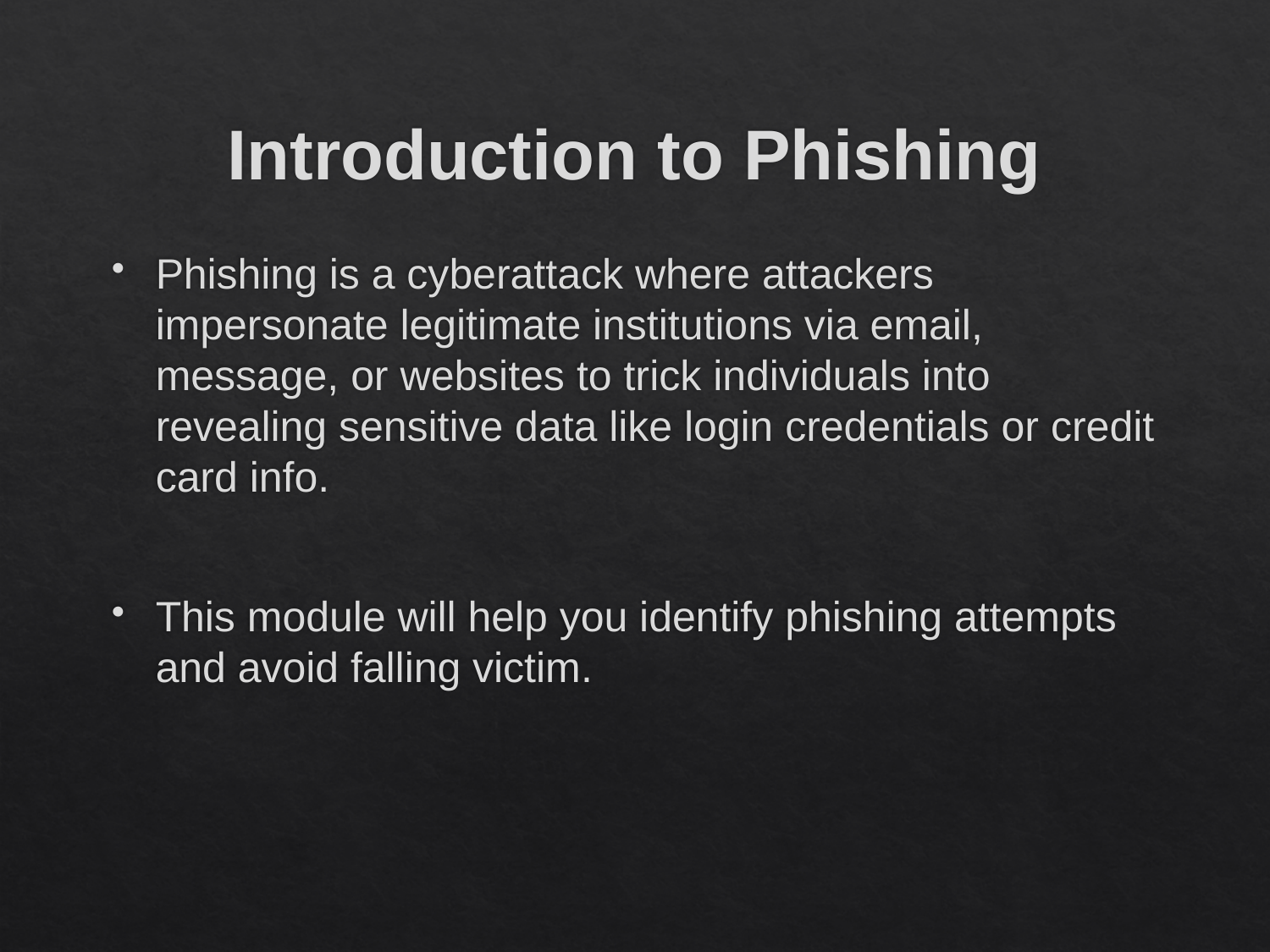

# Introduction to Phishing
Phishing is a cyberattack where attackers impersonate legitimate institutions via email, message, or websites to trick individuals into revealing sensitive data like login credentials or credit card info.

This module will help you identify phishing attempts and avoid falling victim.